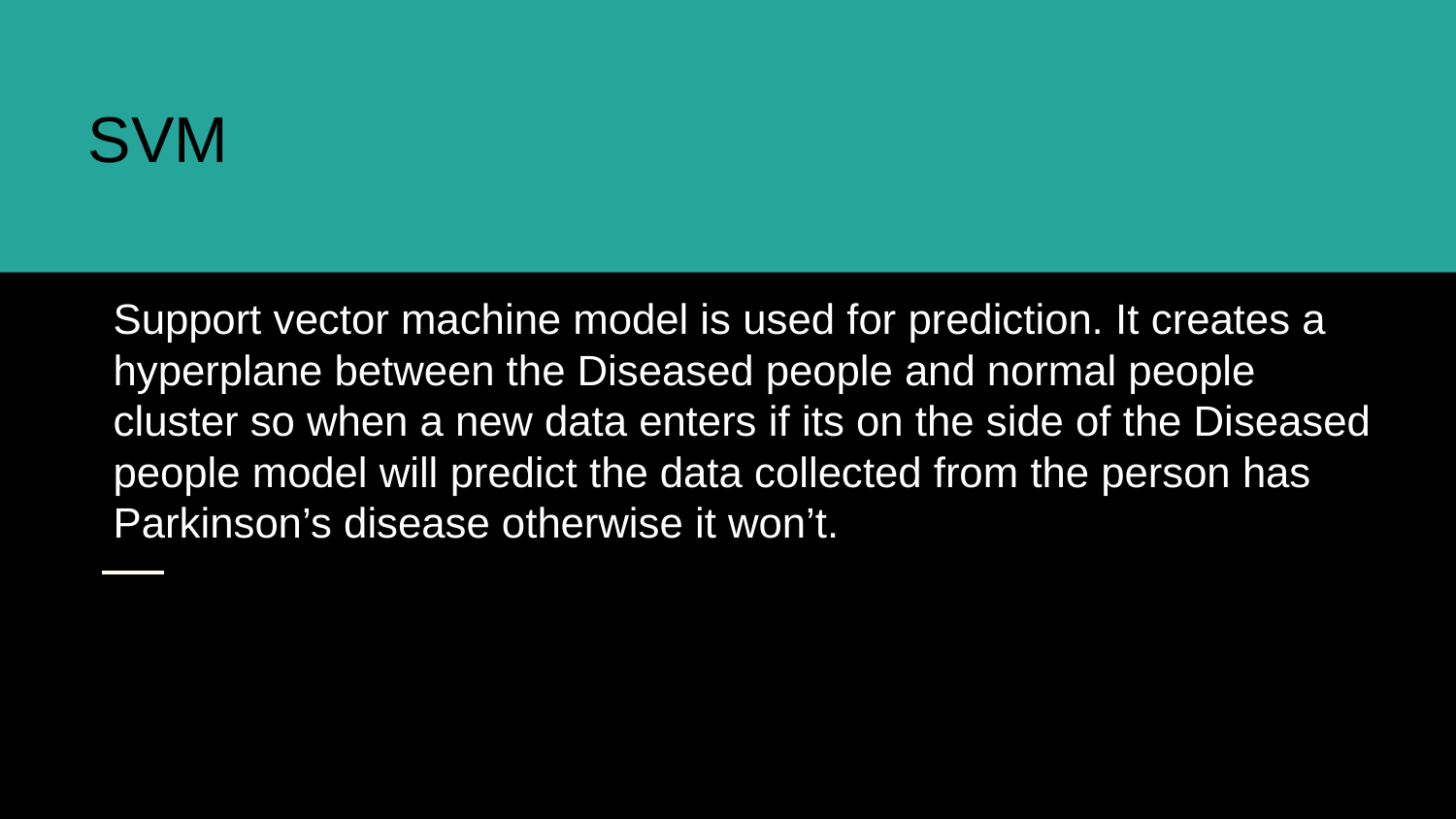

SVM
# Support vector machine model is used for prediction. It creates a hyperplane between the Diseased people and normal people cluster so when a new data enters if its on the side of the Diseased people model will predict the data collected from the person has Parkinson’s disease otherwise it won’t.